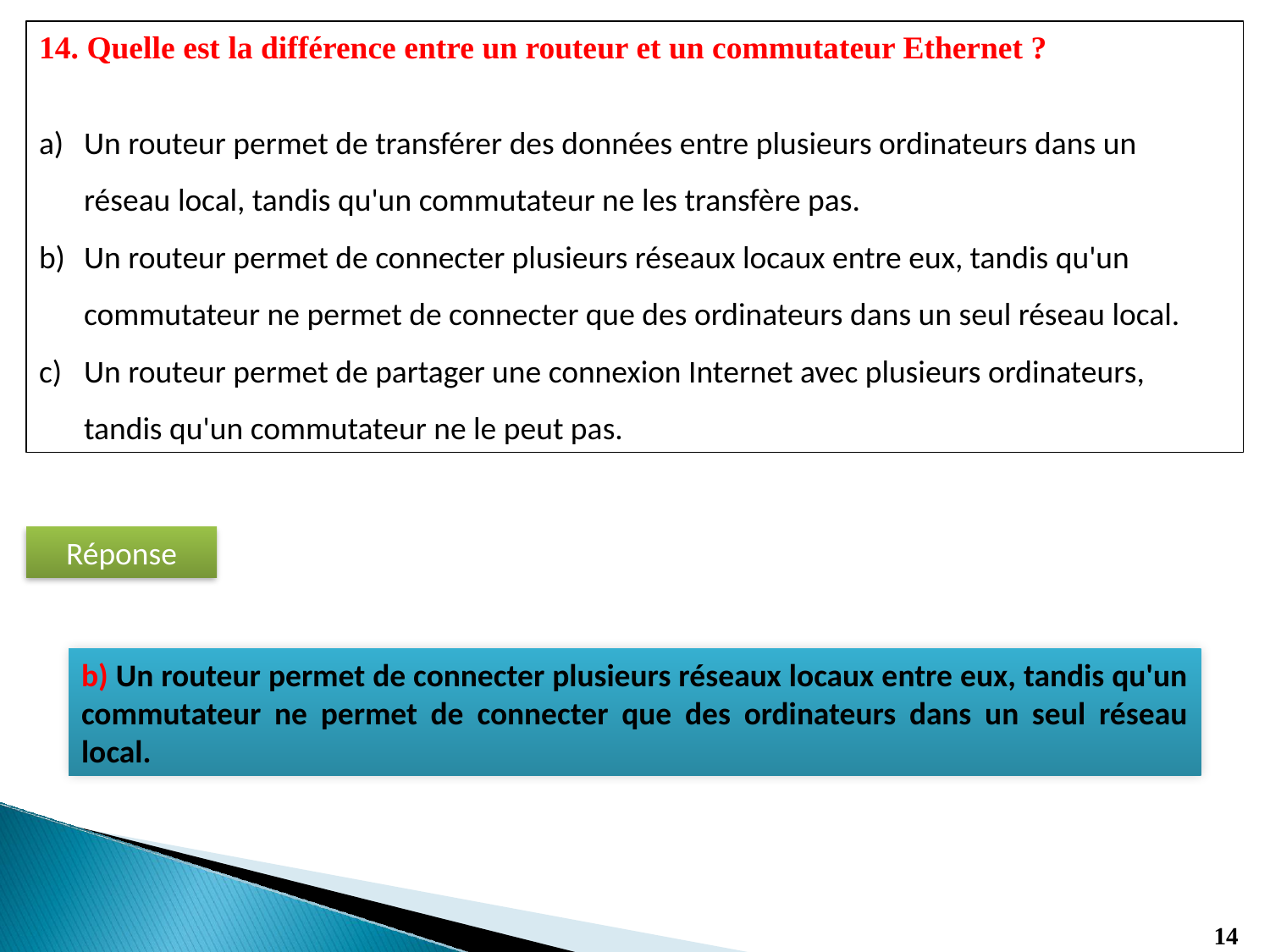

14. Quelle est la différence entre un routeur et un commutateur Ethernet ?

Un routeur permet de transférer des données entre plusieurs ordinateurs dans un réseau local, tandis qu'un commutateur ne les transfère pas.
Un routeur permet de connecter plusieurs réseaux locaux entre eux, tandis qu'un commutateur ne permet de connecter que des ordinateurs dans un seul réseau local.
Un routeur permet de partager une connexion Internet avec plusieurs ordinateurs, tandis qu'un commutateur ne le peut pas.
Réponse
b) Un routeur permet de connecter plusieurs réseaux locaux entre eux, tandis qu'un commutateur ne permet de connecter que des ordinateurs dans un seul réseau local.
14